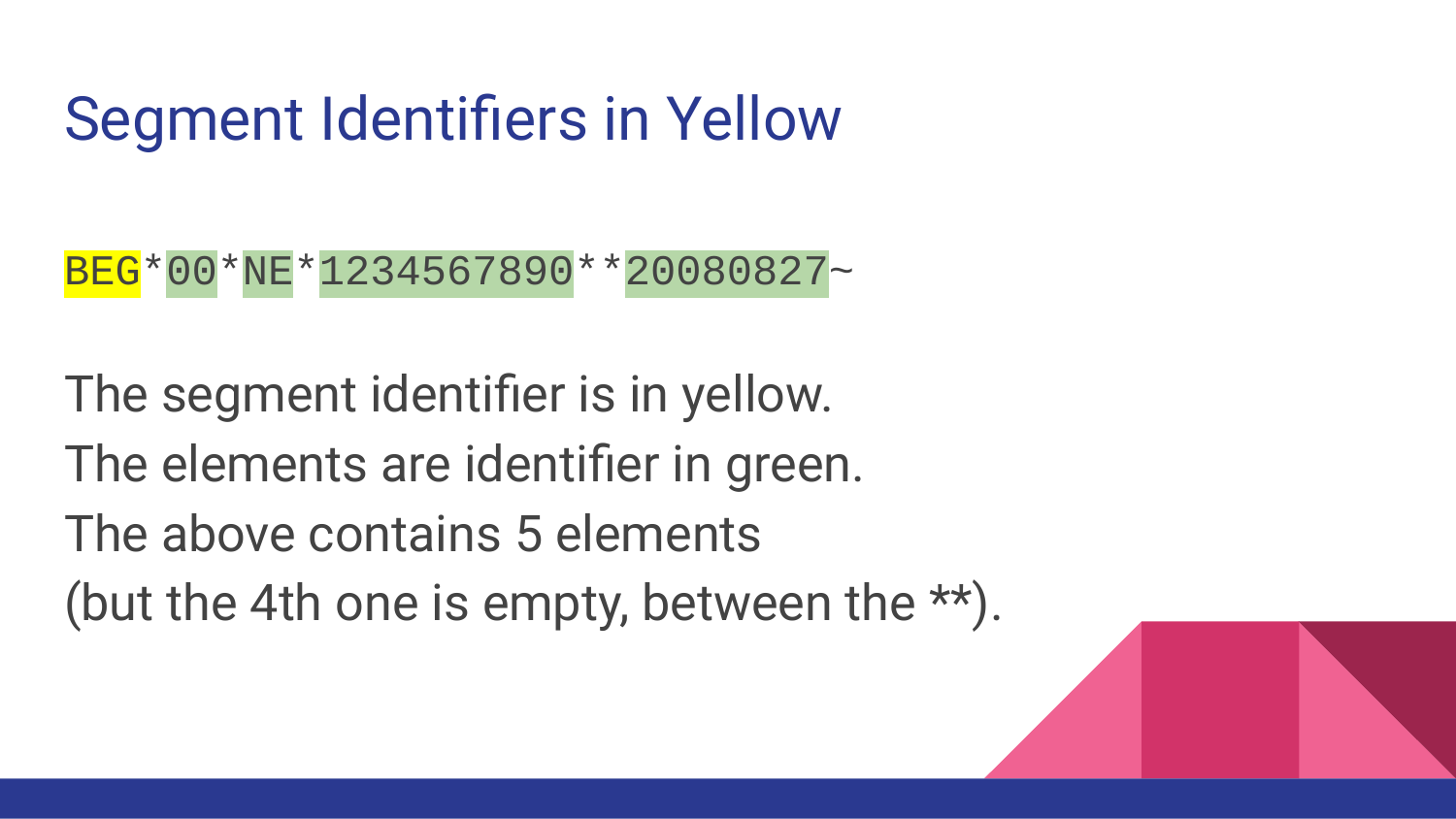

# Segment Identifiers in Yellow
BEG*00*NE*1234567890**20080827~
The segment identifier is in yellow.
The elements are identifier in green.
The above contains 5 elements
(but the 4th one is empty, between the **).